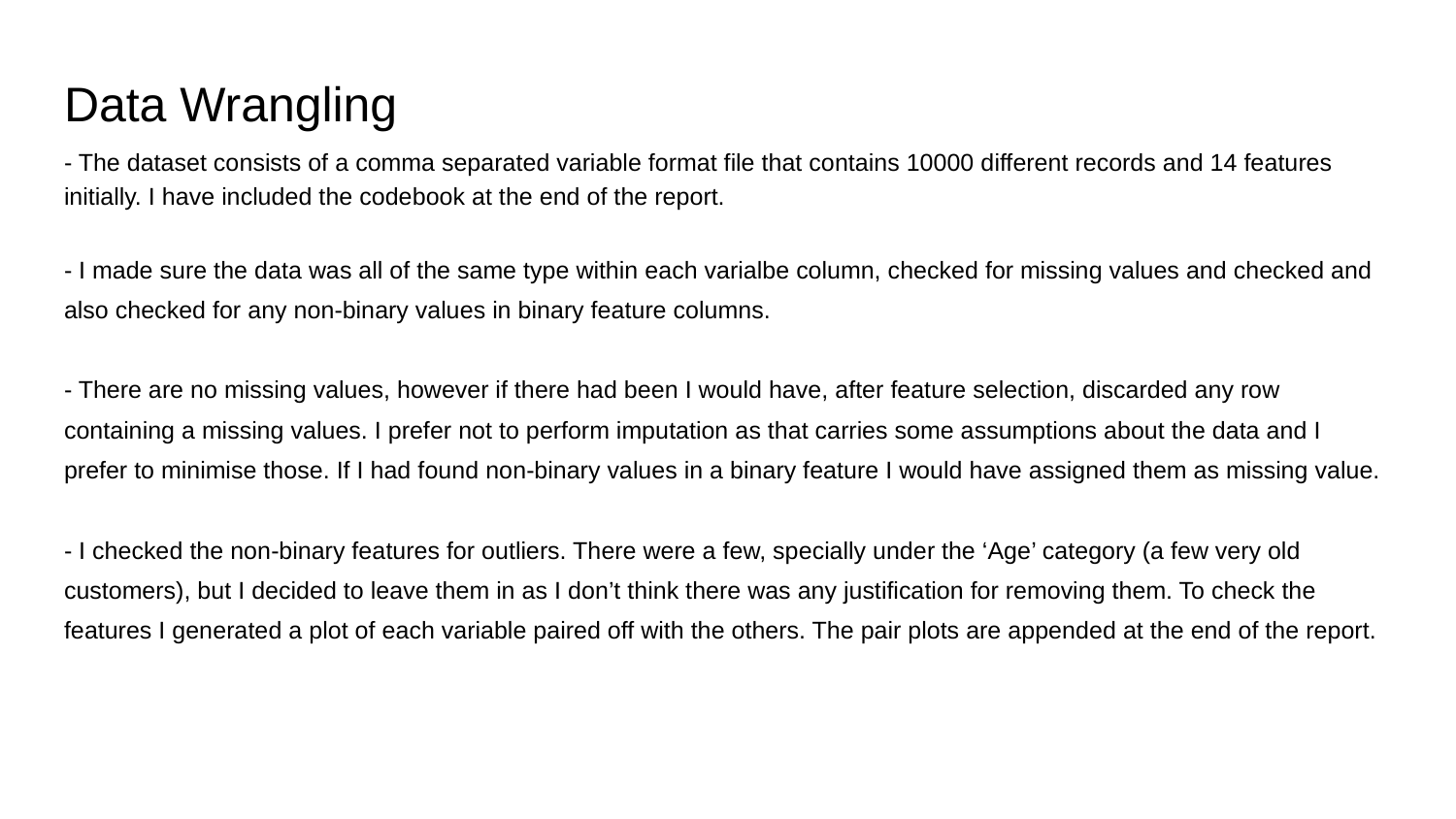

Data Wrangling
- The dataset consists of a comma separated variable format file that contains 10000 different records and 14 features initially. I have included the codebook at the end of the report.

- I made sure the data was all of the same type within each varialbe column, checked for missing values and checked and also checked for any non-binary values in binary feature columns.

- There are no missing values, however if there had been I would have, after feature selection, discarded any row containing a missing values. I prefer not to perform imputation as that carries some assumptions about the data and I prefer to minimise those. If I had found non-binary values in a binary feature I would have assigned them as missing value.

- I checked the non-binary features for outliers. There were a few, specially under the ‘Age’ category (a few very old customers), but I decided to leave them in as I don’t think there was any justification for removing them. To check the features I generated a plot of each variable paired off with the others. The pair plots are appended at the end of the report.